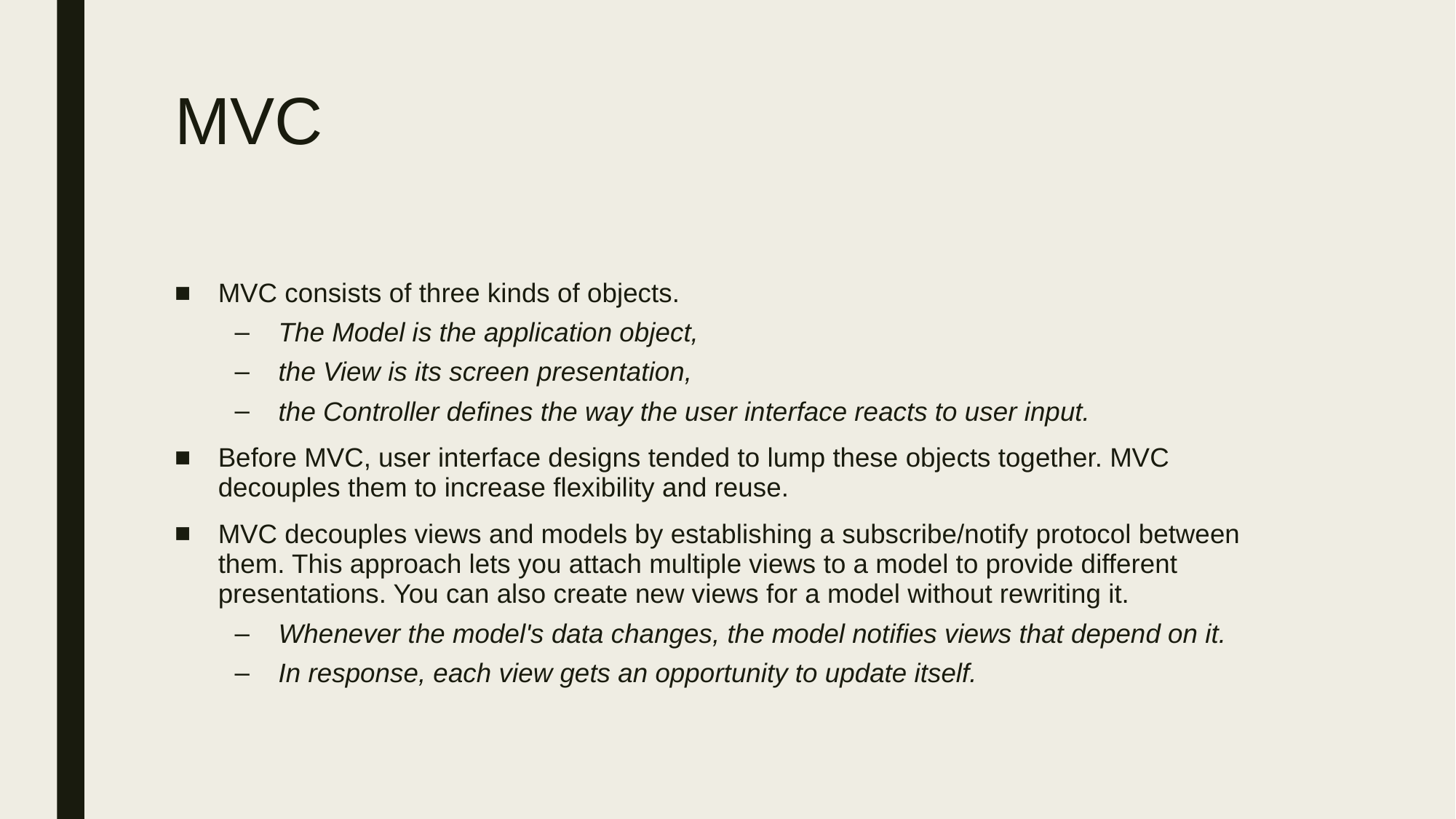

# MVC
MVC consists of three kinds of objects.
The Model is the application object,
the View is its screen presentation,
the Controller defines the way the user interface reacts to user input.
Before MVC, user interface designs tended to lump these objects together. MVC decouples them to increase flexibility and reuse.
MVC decouples views and models by establishing a subscribe/notify protocol between them. This approach lets you attach multiple views to a model to provide different presentations. You can also create new views for a model without rewriting it.
Whenever the model's data changes, the model notifies views that depend on it.
In response, each view gets an opportunity to update itself.